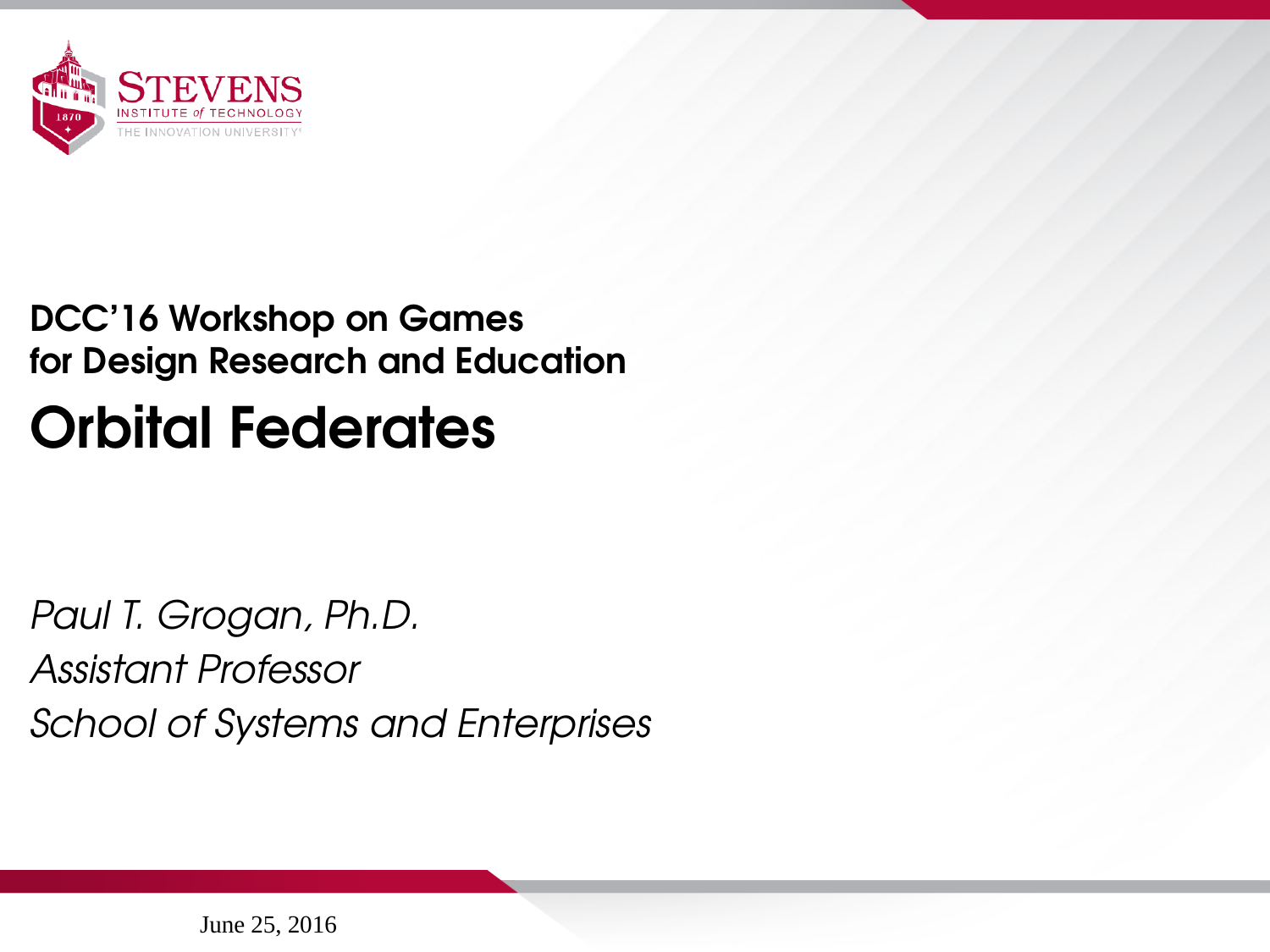

DCC’16 Workshop on Games
for Design Research and Education
Orbital Federates
Paul T. Grogan, Ph.D.
Assistant Professor
School of Systems and Enterprises
June 25, 2016